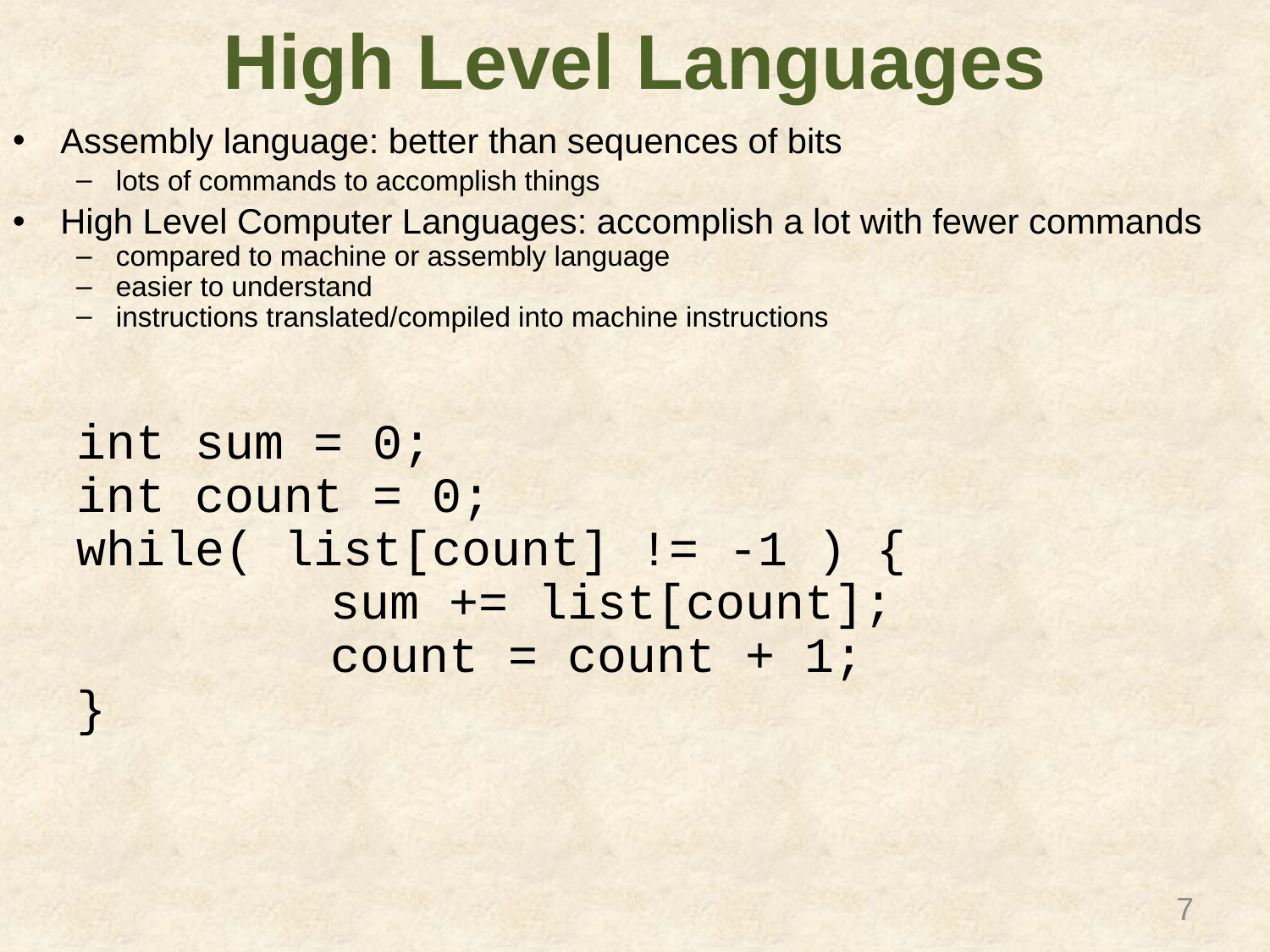

# High Level Languages
Assembly language: better than sequences of bits
lots of commands to accomplish things
High Level Computer Languages: accomplish a lot with fewer commands
compared to machine or assembly language
easier to understand
instructions translated/compiled into machine instructions

int sum = 0;
int count = 0;
while( list[count] != -1 ) {
		sum += list[count];
		count = count + 1;
}

7